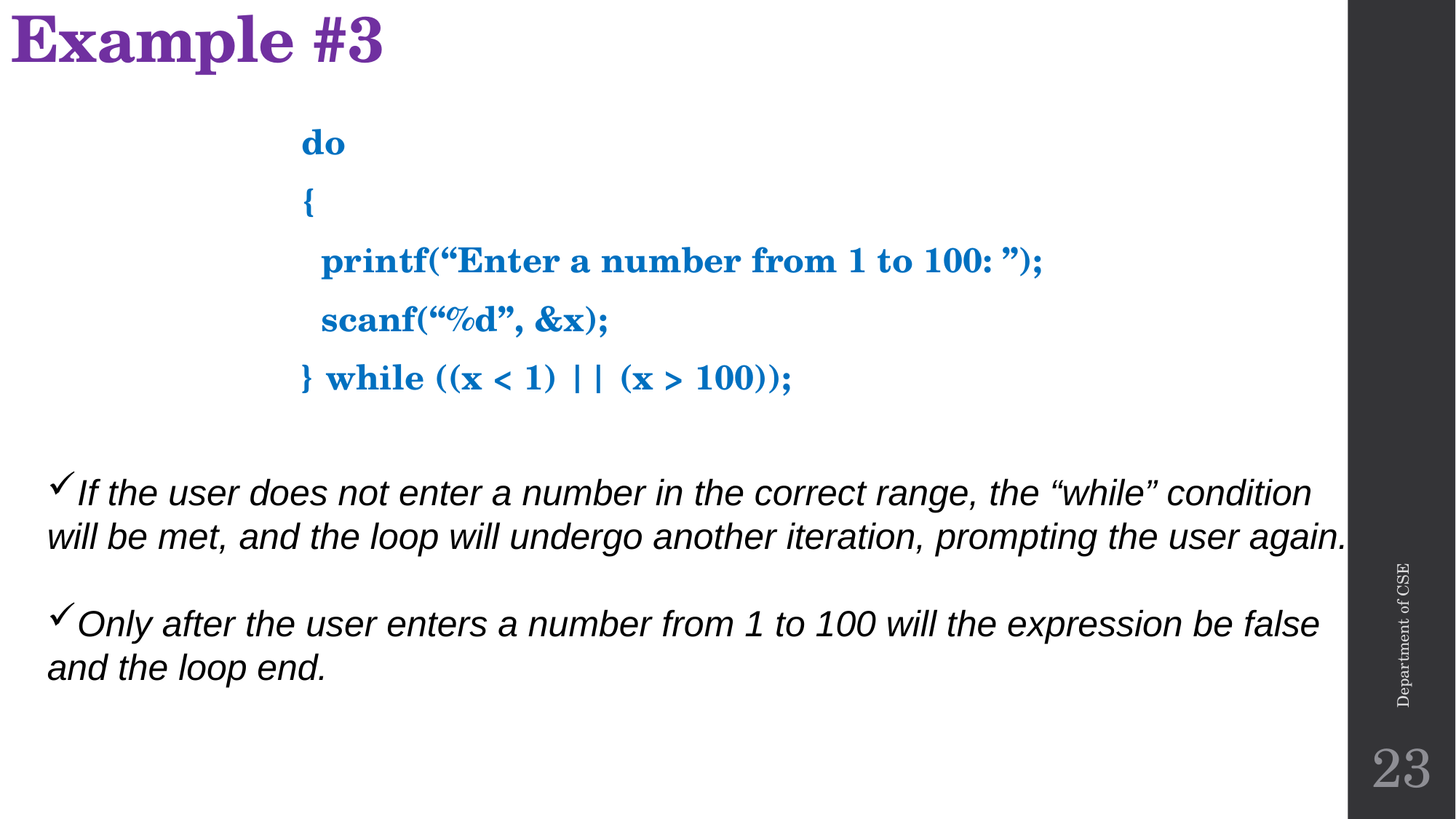

# Example #3
do
{
	printf(“Enter a number from 1 to 100: ”);
	scanf(“%d”, &x);
} while ((x < 1) || (x > 100));

Department of CSE
If the user does not enter a number in the correct range, the “while” condition will be met, and the loop will undergo another iteration, prompting the user again.

Only after the user enters a number from 1 to 100 will the expression be false and the loop end.

23